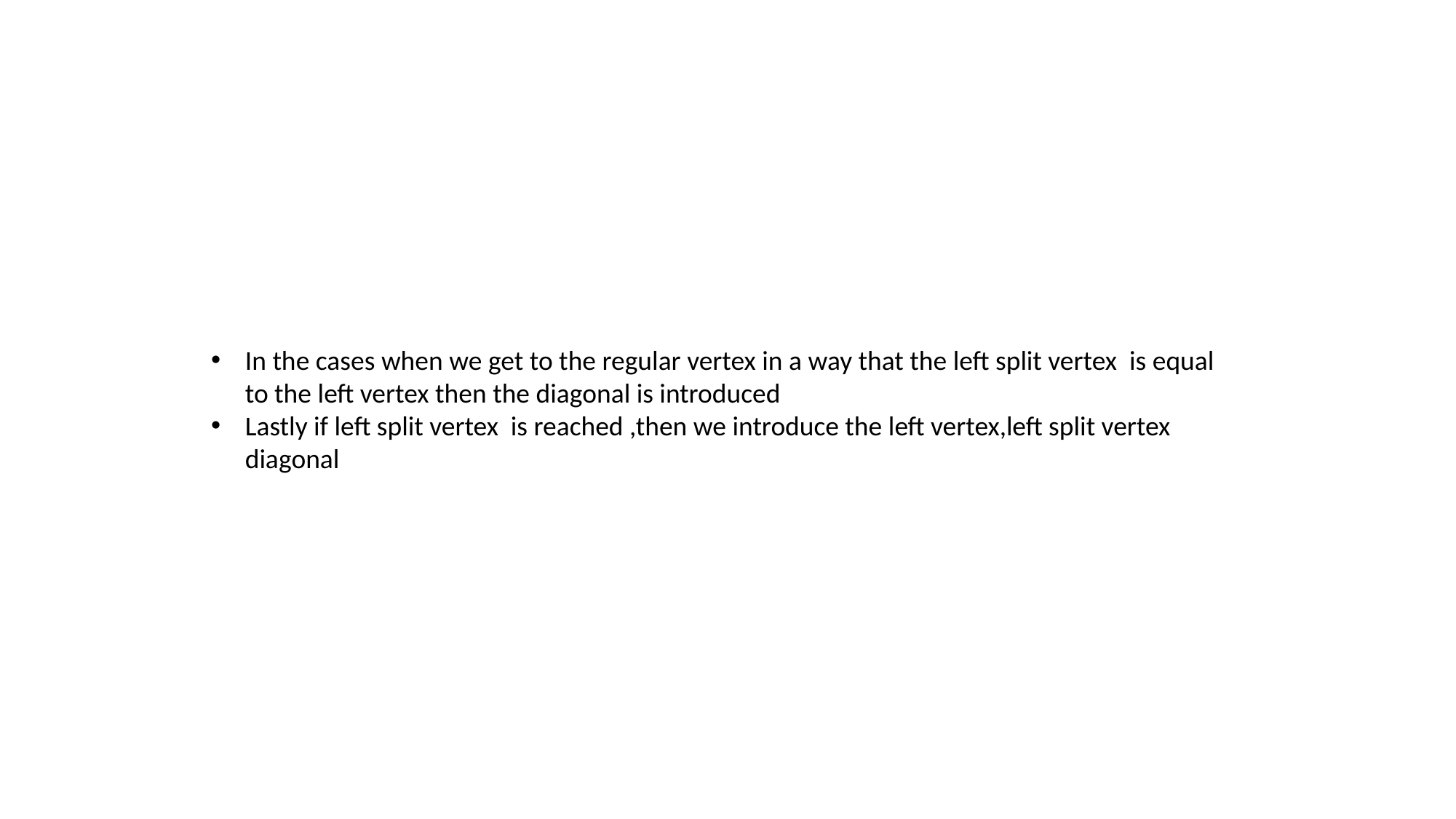

In the cases when we get to the regular vertex in a way that the left split vertex  is equal to the left vertex then the diagonal is introduced
Lastly if left split vertex  is reached ,then we introduce the left vertex,left split vertex diagonal